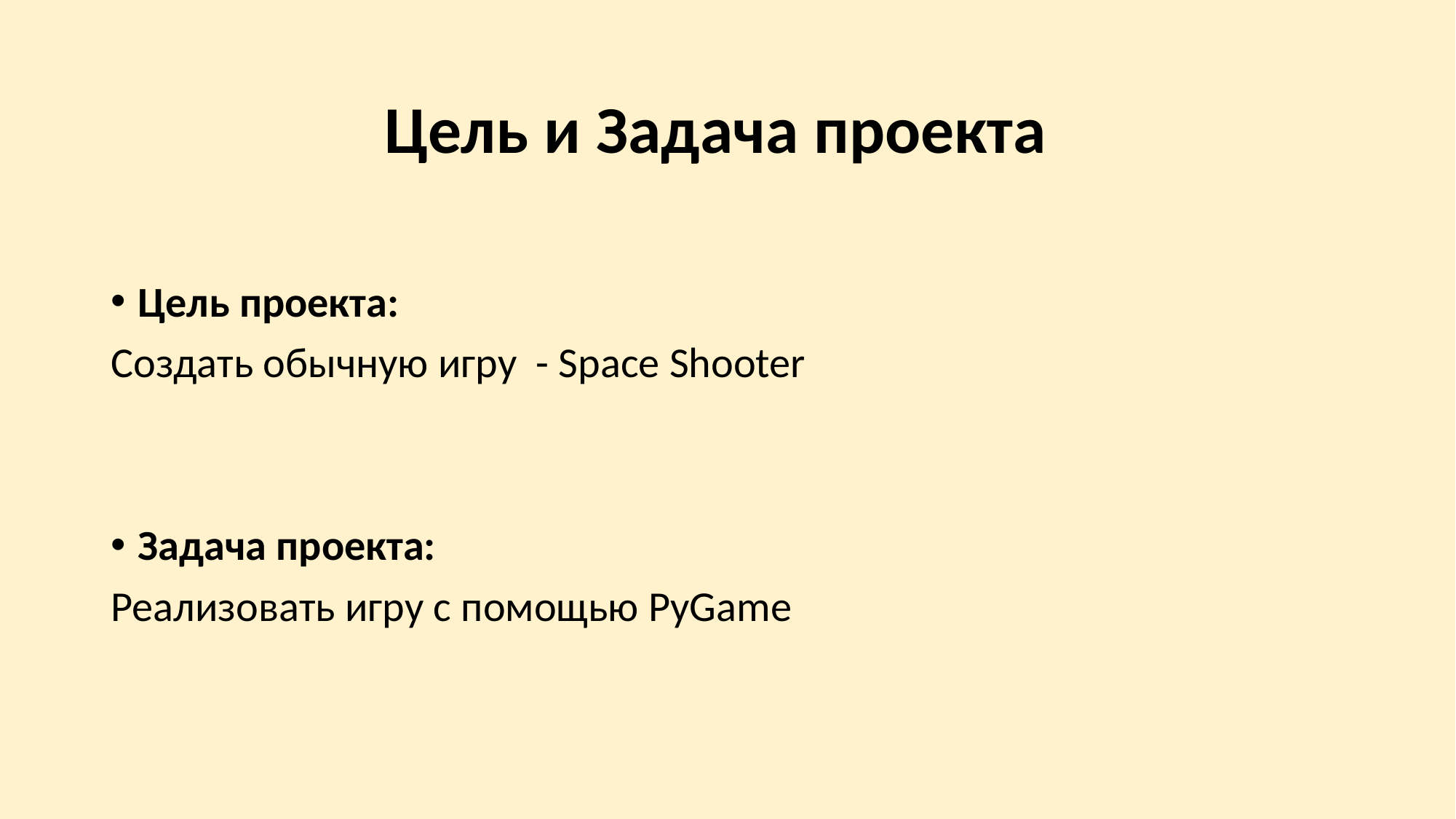

Цель и Задача проекта
Цель проекта:
Создать обычную игру  - Space Shooter

Задача проекта:
Реализовать игру с помощью PyGame